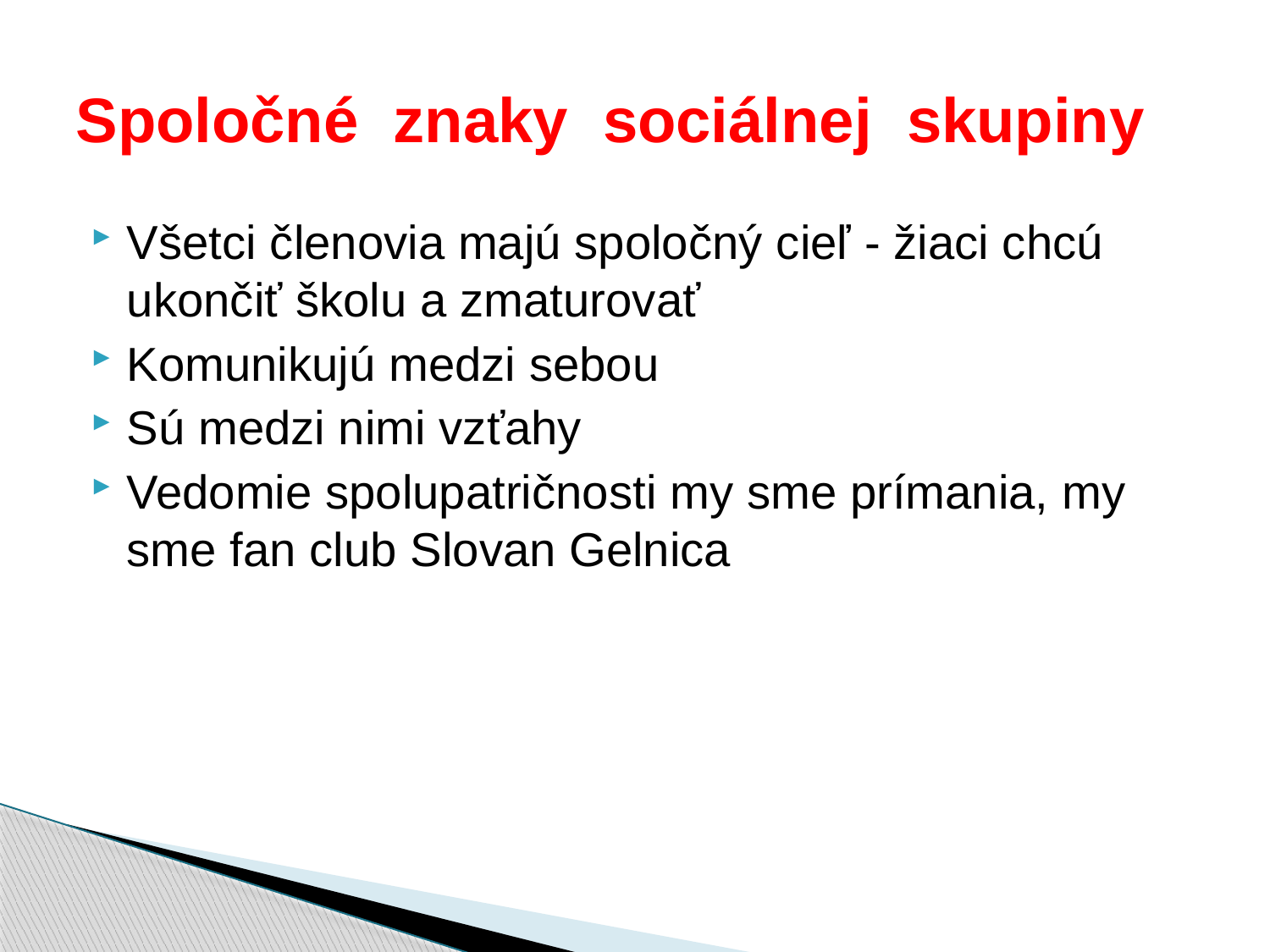

# Spoločné  znaky  sociálnej  skupiny
Všetci členovia majú spoločný cieľ - žiaci chcú ukončiť školu a zmaturovať
Komunikujú medzi sebou
Sú medzi nimi vzťahy
Vedomie spolupatričnosti my sme prímania, my sme fan club Slovan Gelnica